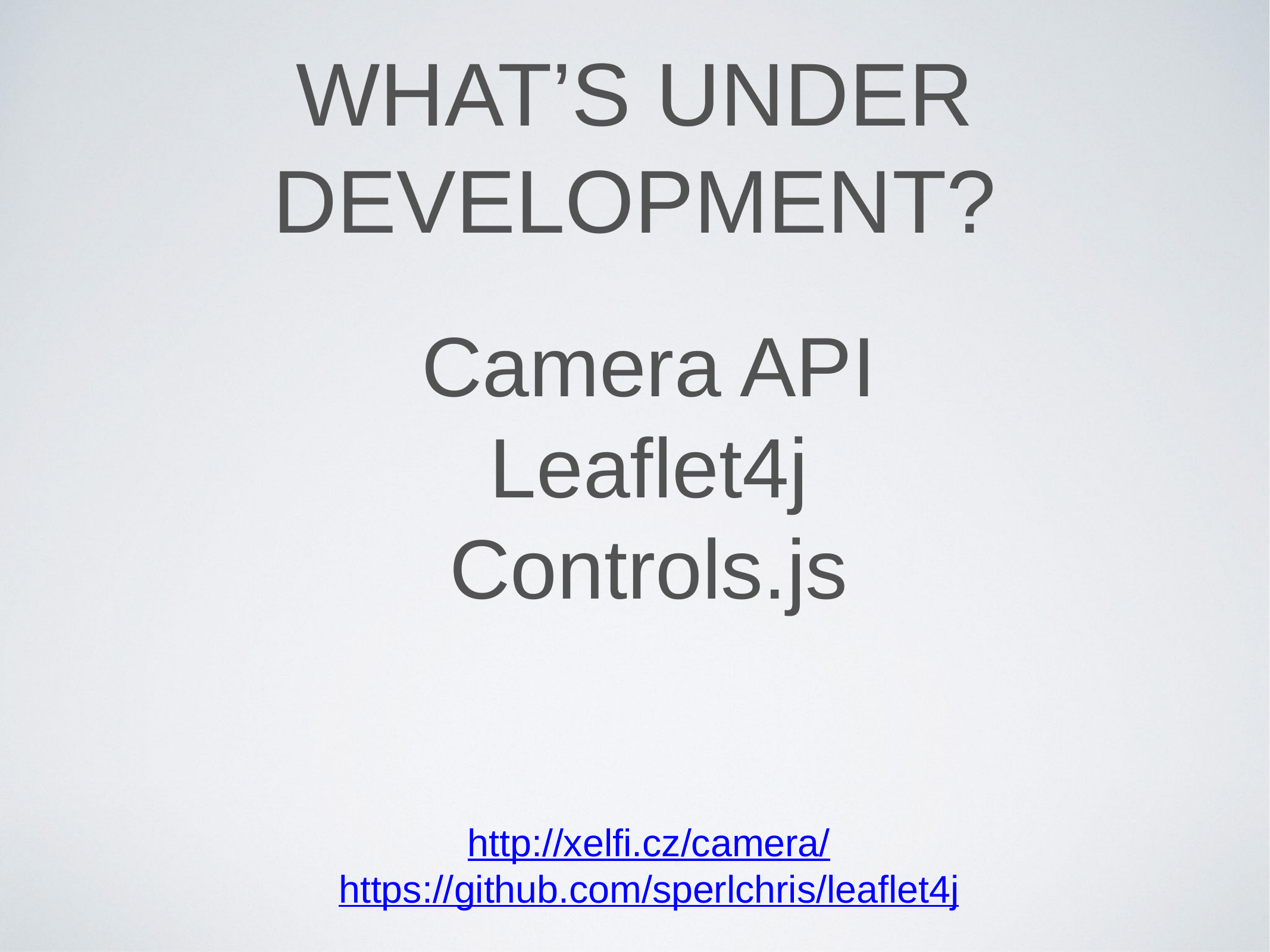

# What’s Under Development?
Camera API
Leaflet4j
Controls.js

http://xelfi.cz/camera/
https://github.com/sperlchris/leaflet4j